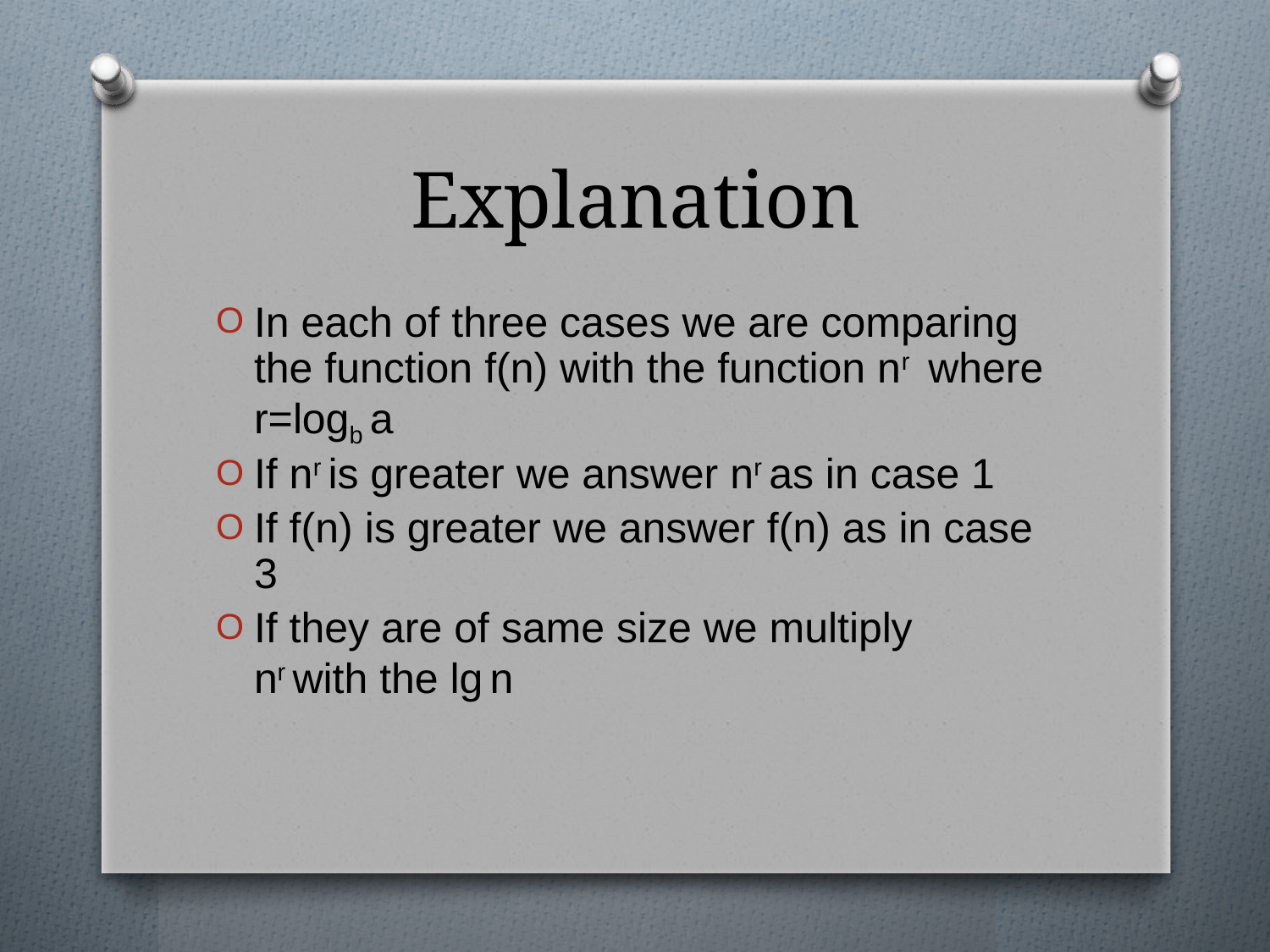

# Explanation
In each of three cases we are comparing the function f(n) with the function nr  where r=logb a
If nr is greater we answer nr as in case 1
If f(n) is greater we answer f(n) as in case 3
If they are of same size we multiply            nr with the lg n